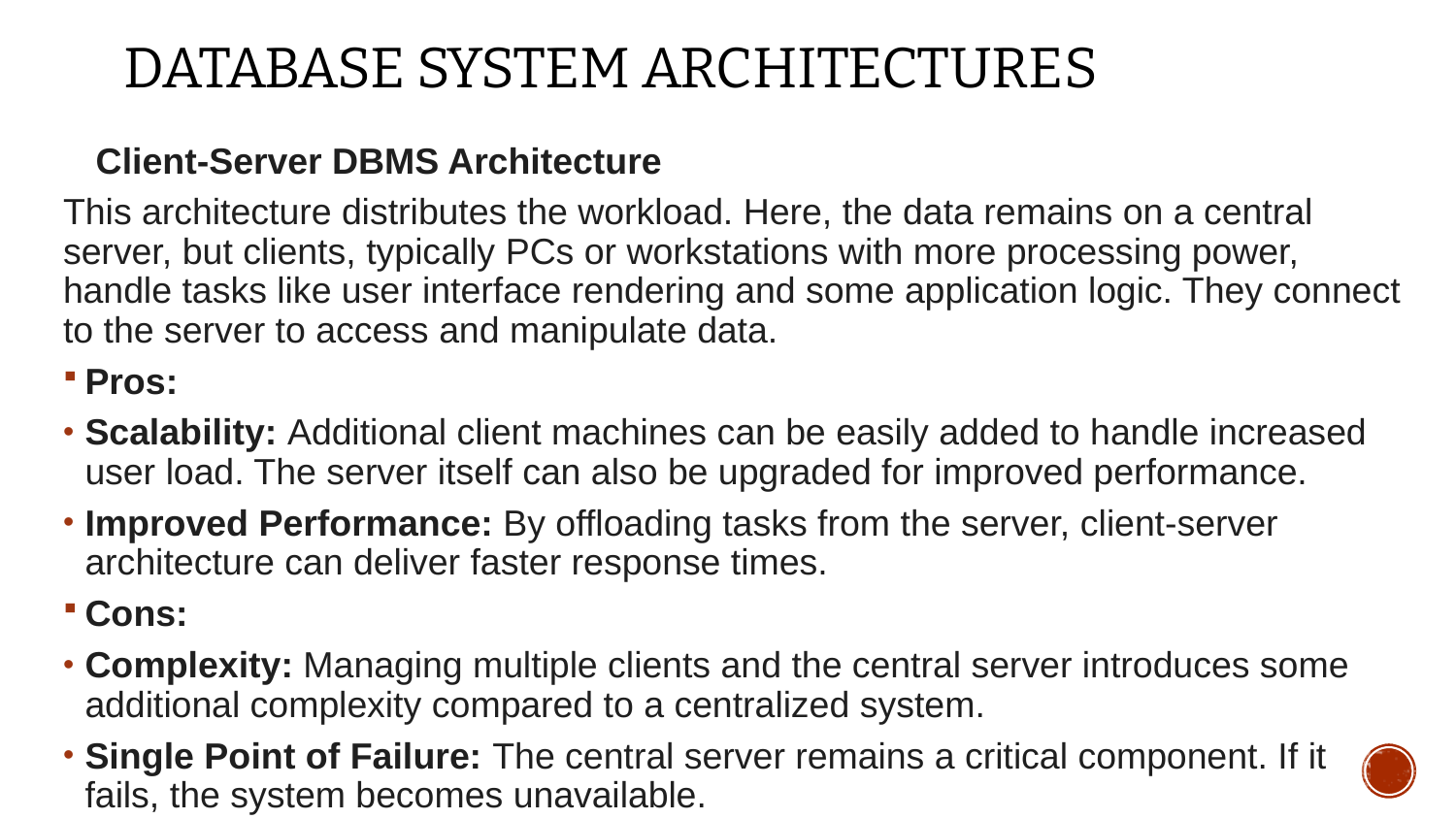

# Database system architectures
Client-Server DBMS Architecture
This architecture distributes the workload. Here, the data remains on a central server, but clients, typically PCs or workstations with more processing power, handle tasks like user interface rendering and some application logic. They connect to the server to access and manipulate data.
Pros:
Scalability: Additional client machines can be easily added to handle increased user load. The server itself can also be upgraded for improved performance.
Improved Performance: By offloading tasks from the server, client-server architecture can deliver faster response times.
Cons:
Complexity: Managing multiple clients and the central server introduces some additional complexity compared to a centralized system.
Single Point of Failure: The central server remains a critical component. If it fails, the system becomes unavailable.